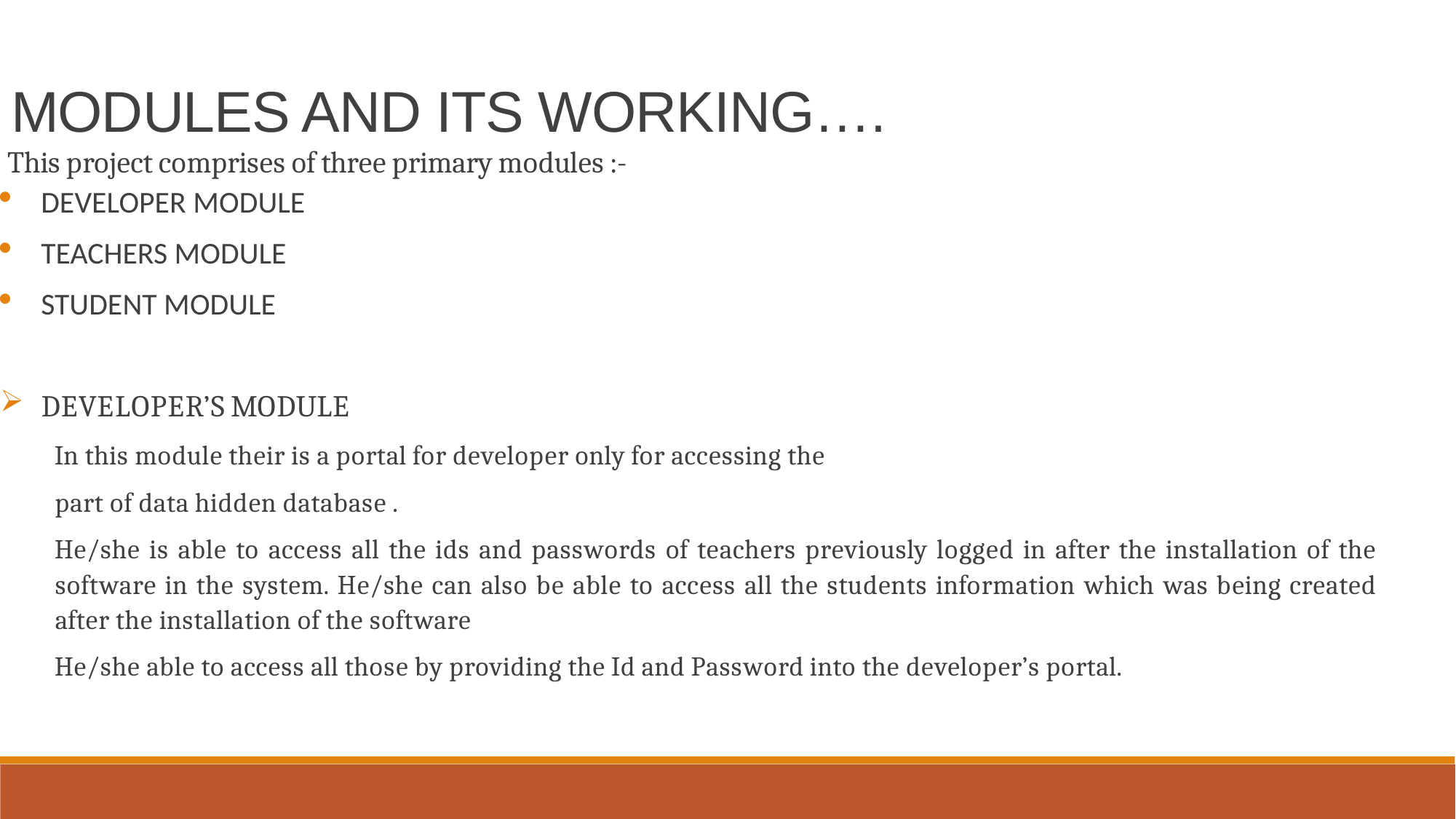

MODULES AND ITS WORKING….
This project comprises of three primary modules :-
DEVELOPER MODULE
TEACHERS MODULE
STUDENT MODULE

DEVELOPER’S MODULE
In this module their is a portal for developer only for accessing the
part of data hidden database .
He/she is able to access all the ids and passwords of teachers previously logged in after the installation of the software in the system. He/she can also be able to access all the students information which was being created after the installation of the software
He/she able to access all those by providing the Id and Password into the developer’s portal.